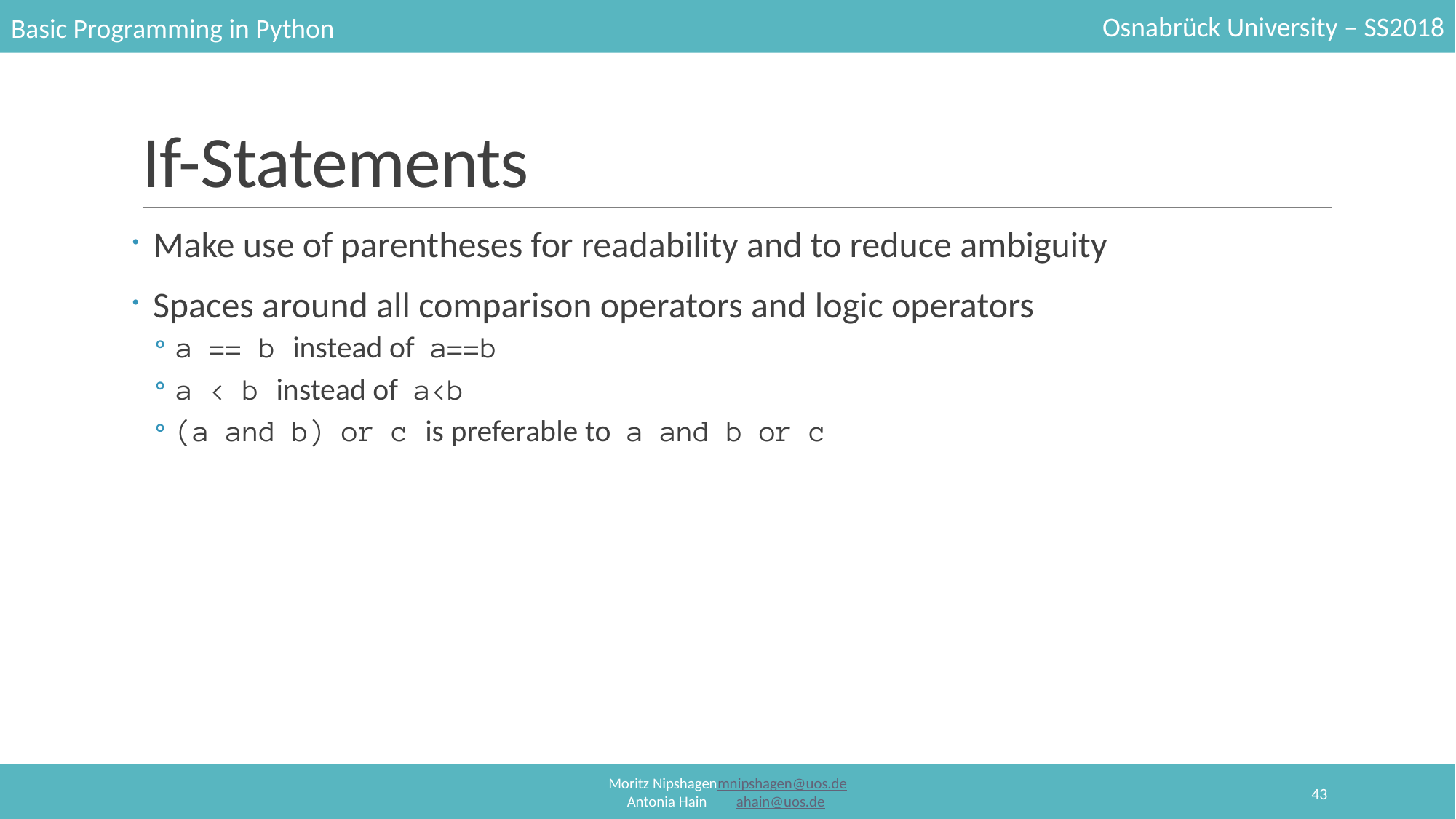

# If-Statements
Make use of parentheses for readability and to reduce ambiguity
Spaces around all comparison operators and logic operators
a == b instead of a==b
a < b instead of a<b
(a and b) or c is preferable to a and b or c
43